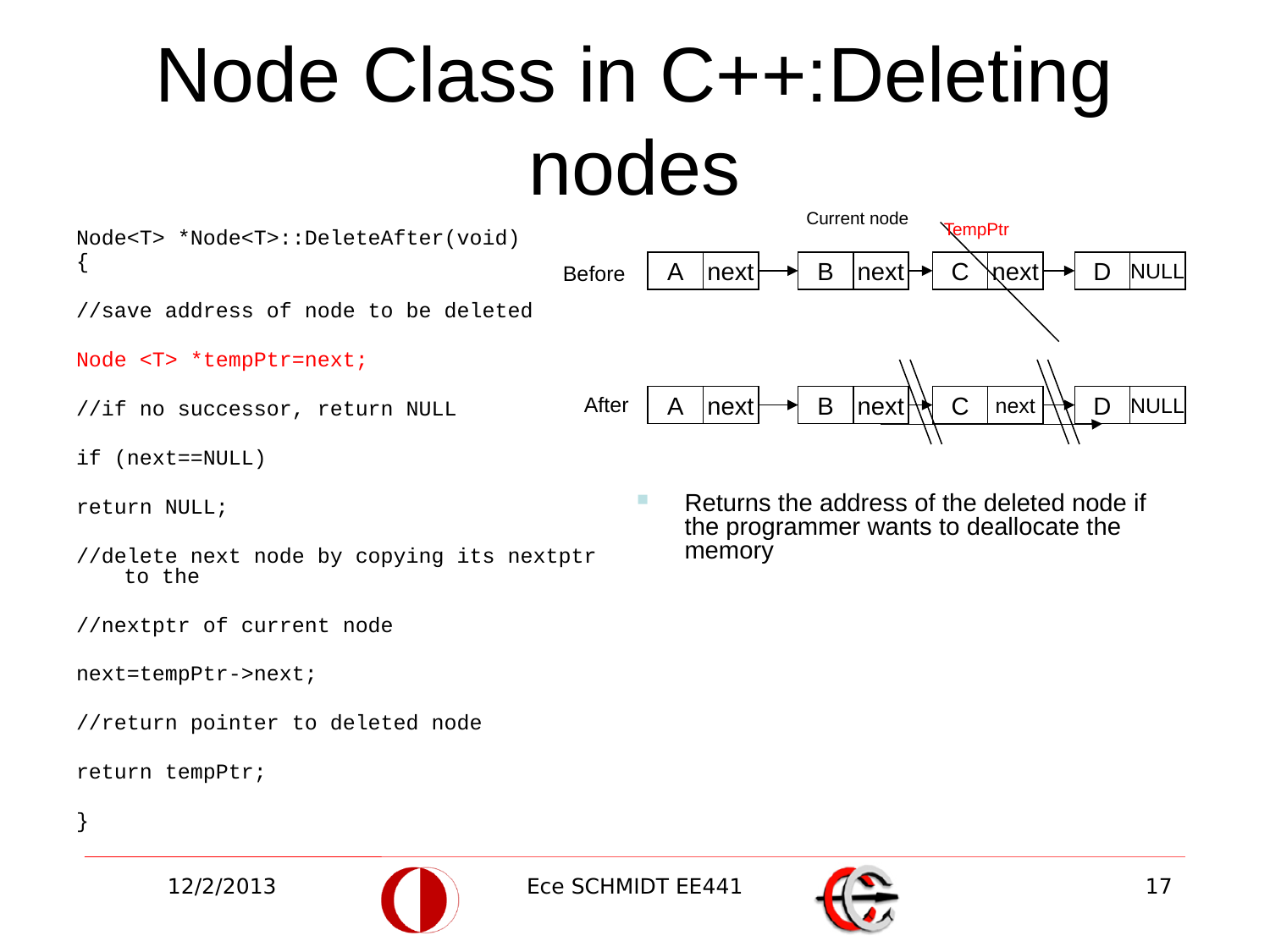

# Node Class in C++:Deleting nodes
Current node
TempPtr
Node<T> *Node<T>::DeleteAfter(void)
{

//save address of node to be deleted

Node <T> *tempPtr=next;

//if no successor, return NULL

if (next==NULL)

return NULL;

//delete next node by copying its nextptr to the

//nextptr of current node

next=tempPtr->next;

//return pointer to deleted node

return tempPtr;

}

A
next
B
next
C
next
D
NULL
Before

After
A
next
B
next
C
next
D
NULL
Returns the address of the deleted node if the programmer wants to deallocate the memory

12/2/2013
Ece SCHMIDT EE441
17